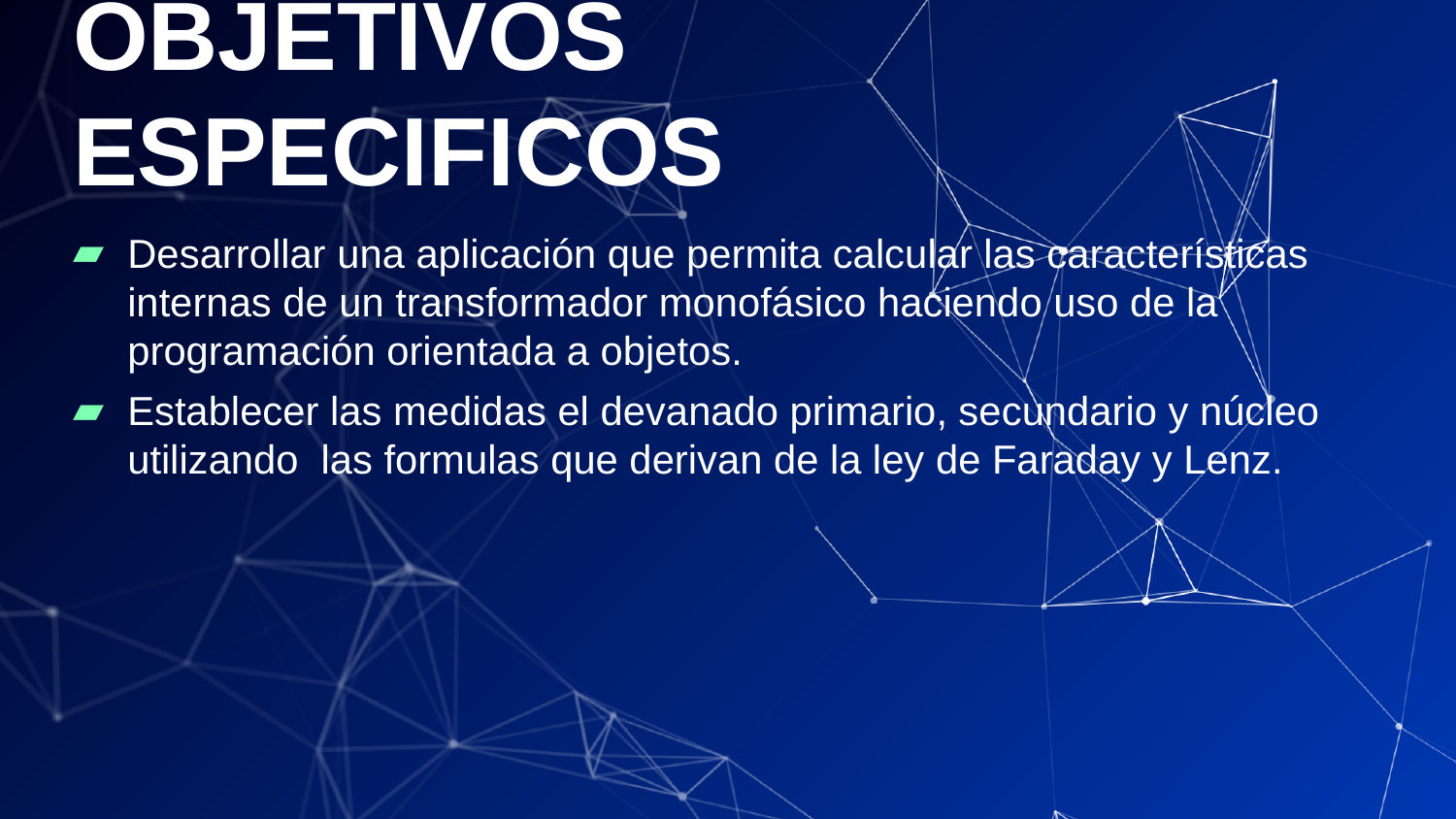

# OBJETIVOS ESPECIFICOS
Desarrollar una aplicación que permita calcular las características internas de un transformador monofásico haciendo uso de la programación orientada a objetos.
Establecer las medidas el devanado primario, secundario y núcleo utilizando  las formulas que derivan de la ley de Faraday y Lenz.

4